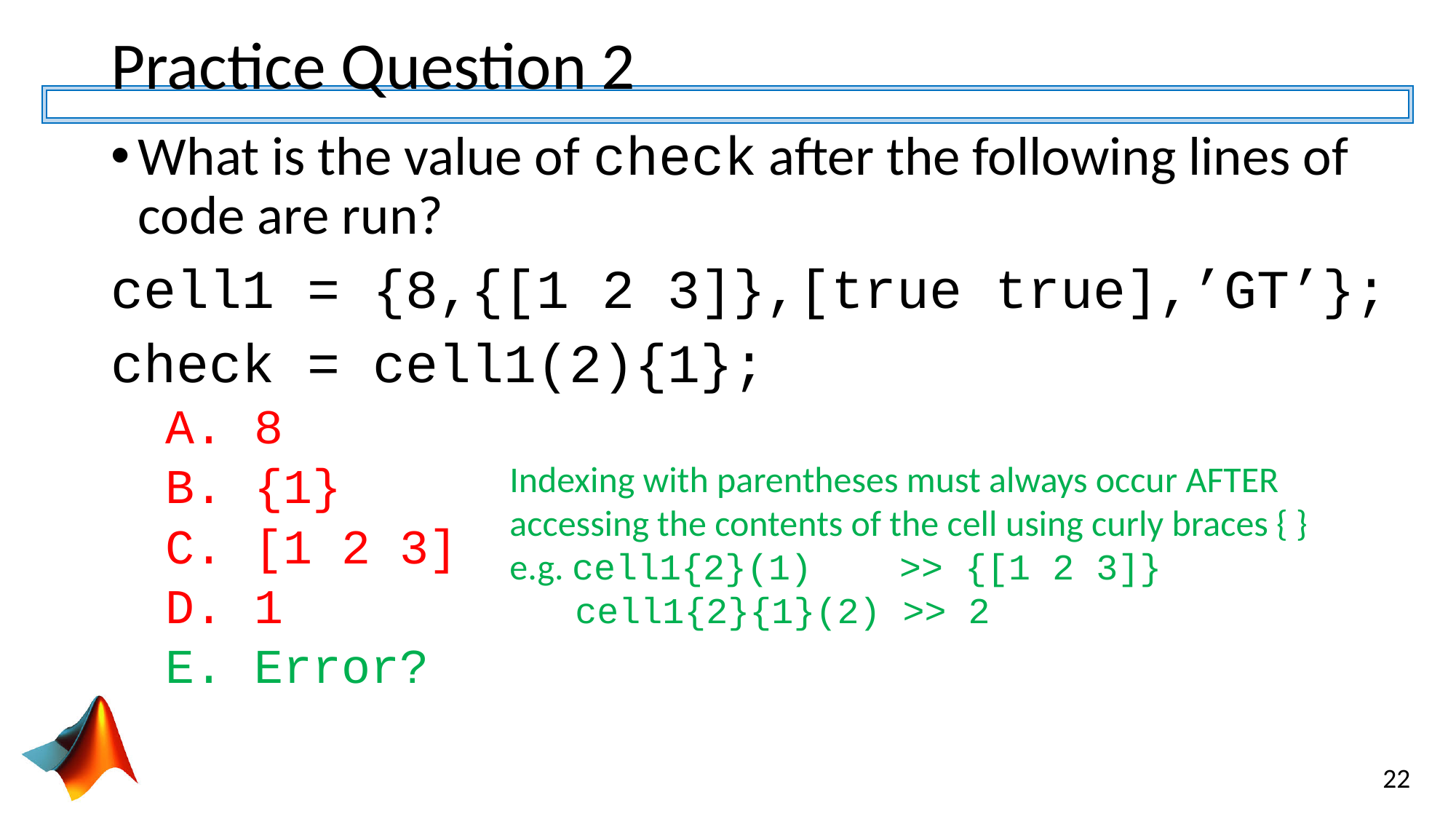

# Practice Question 2
What is the value of check after the following lines of code are run?
cell1 = {8,{[1 2 3]},[true true],’GT’};
check = cell1(2){1};
8
{1}
[1 2 3]
1
Error?
Indexing with parentheses must always occur AFTER accessing the contents of the cell using curly braces { }
e.g. cell1{2}(1)    >> {[1 2 3]}
   cell1{2}{1}(2) >> 2
22